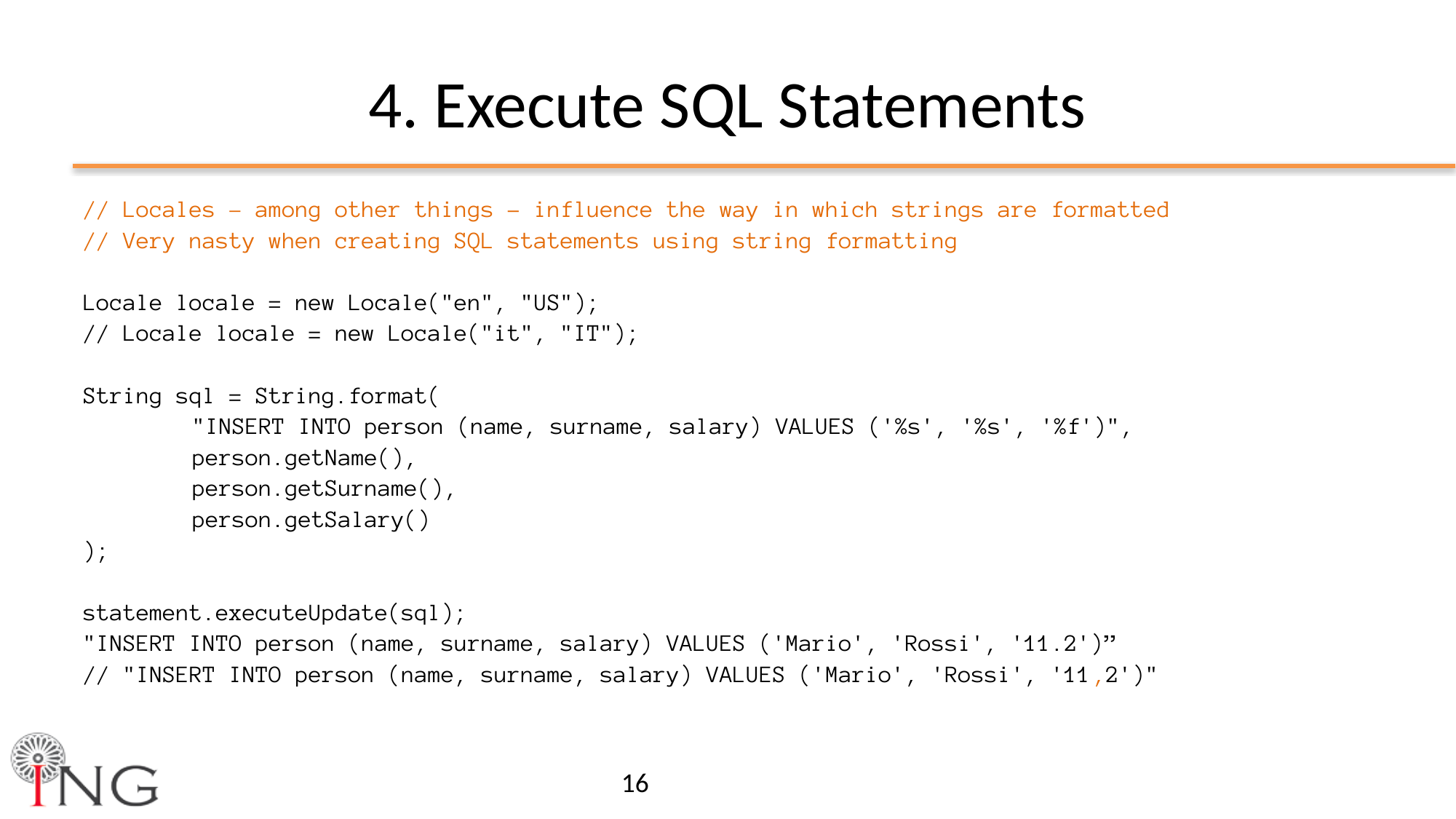

# 4. Execute SQL Statements
// Locales – among other things - influence the way in which strings are formatted
// Very nasty when creating SQL statements using string formatting

Locale locale = new Locale("en", "US");
// Locale locale = new Locale("it", "IT");

String sql = String.format(
	"INSERT INTO person (name, surname, salary) VALUES ('%s', '%s', '%f')",
	person.getName(),
	person.getSurname(),
	person.getSalary()
);

statement.executeUpdate(sql);
"INSERT INTO person (name, surname, salary) VALUES ('Mario', 'Rossi', '11.2')”
// "INSERT INTO person (name, surname, salary) VALUES ('Mario', 'Rossi', '11,2')"

16